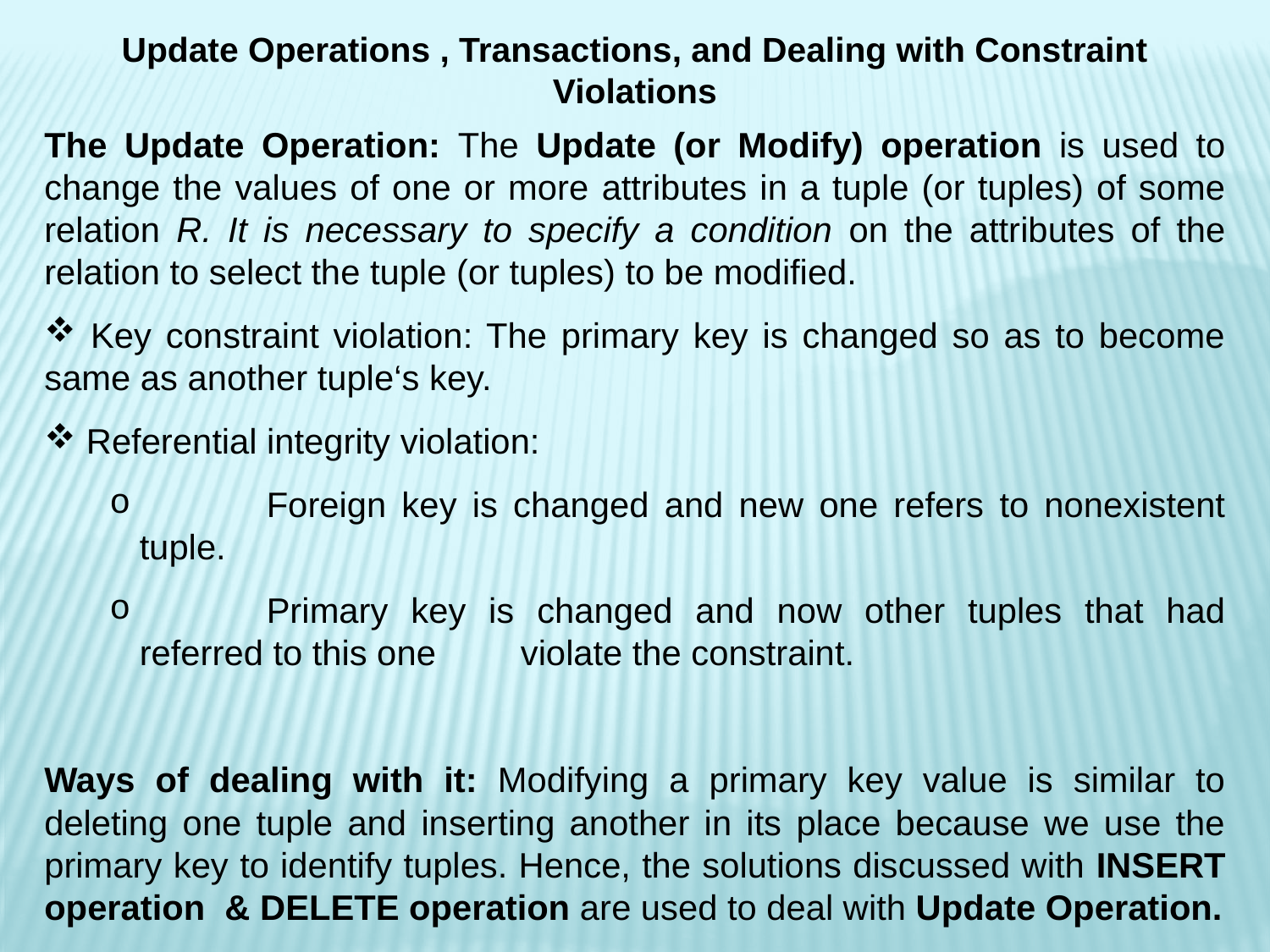

Update Operations , Transactions, and Dealing with Constraint Violations
The Update Operation: The Update (or Modify) operation is used to change the values of one or more attributes in a tuple (or tuples) of some relation R. It is necessary to specify a condition on the attributes of the relation to select the tuple (or tuples) to be modified.
 Key constraint violation: The primary key is changed so as to become same as another tuple‘s key.
 Referential integrity violation:
	Foreign key is changed and new one refers to nonexistent tuple.
	Primary key is changed and now other tuples that had referred to this one 	violate the constraint.

Ways of dealing with it: Modifying a primary key value is similar to deleting one tuple and inserting another in its place because we use the primary key to identify tuples. Hence, the solutions discussed with INSERT operation  & DELETE operation are used to deal with Update Operation.